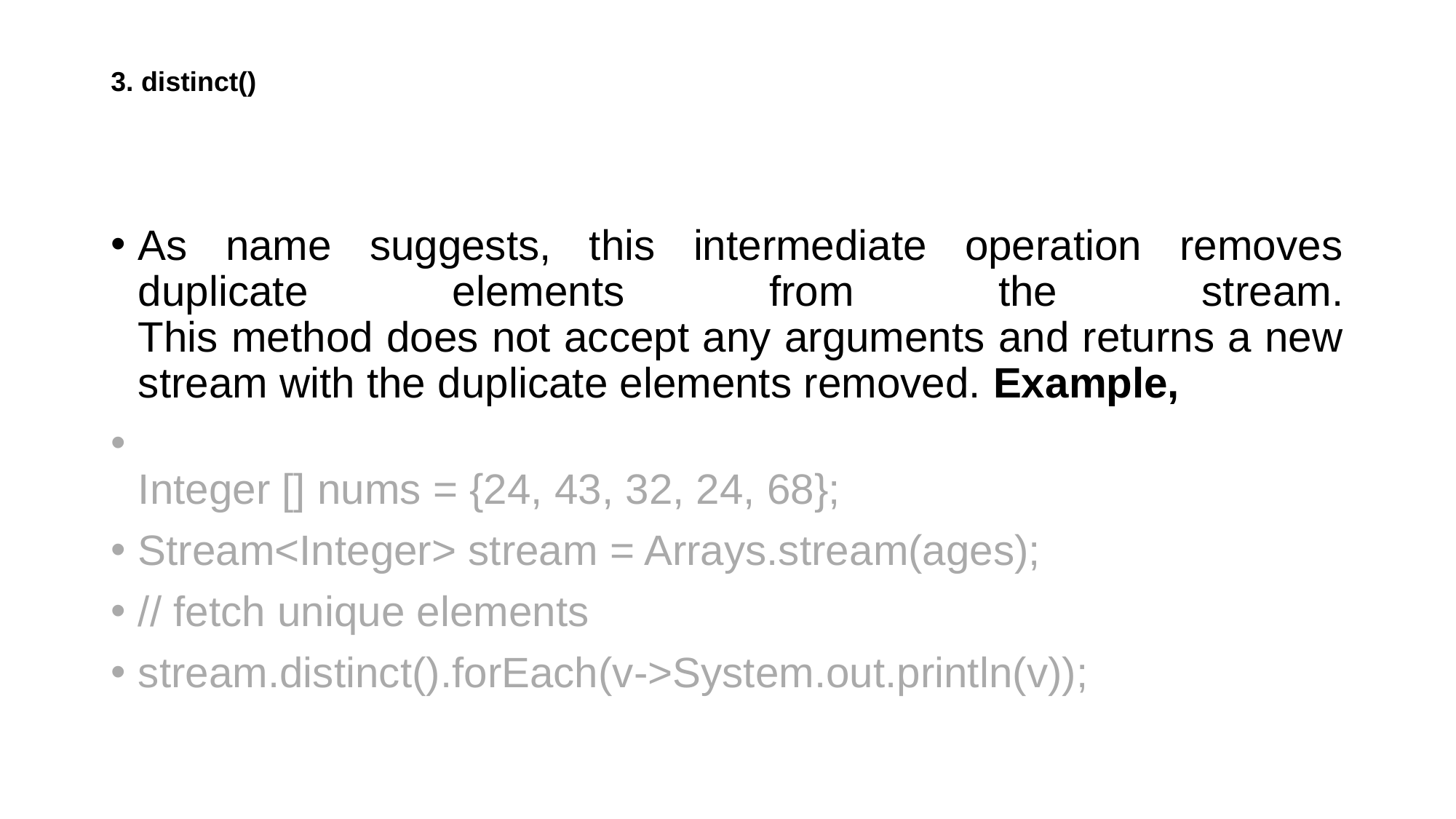

# 3. distinct()
As name suggests, this intermediate operation removes duplicate elements from the stream.
This method does not accept any arguments and returns a new stream with the duplicate elements removed. Example,
Integer [] nums = {24, 43, 32, 24, 68};
Stream<Integer> stream = Arrays.stream(ages);
// fetch unique elements
stream.distinct().forEach(v->System.out.println(v));